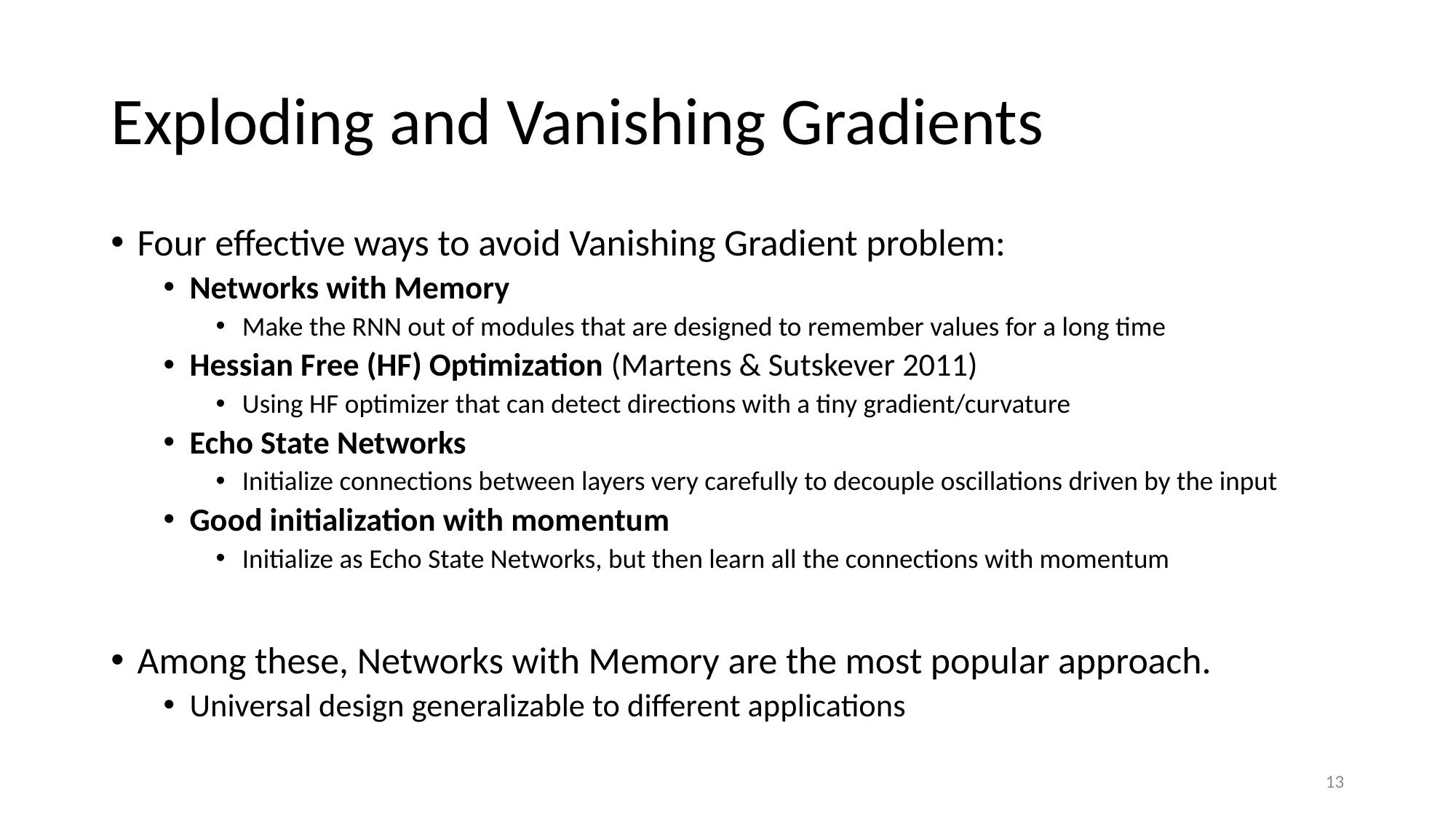

# Exploding and Vanishing Gradients
Four effective ways to avoid Vanishing Gradient problem:
Networks with Memory
Make the RNN out of modules that are designed to remember values for a long time
Hessian Free (HF) Optimization (Martens & Sutskever 2011)
Using HF optimizer that can detect directions with a tiny gradient/curvature
Echo State Networks
Initialize connections between layers very carefully to decouple oscillations driven by the input
Good initialization with momentum
Initialize as Echo State Networks, but then learn all the connections with momentum

Among these, Networks with Memory are the most popular approach.
Universal design generalizable to different applications
13